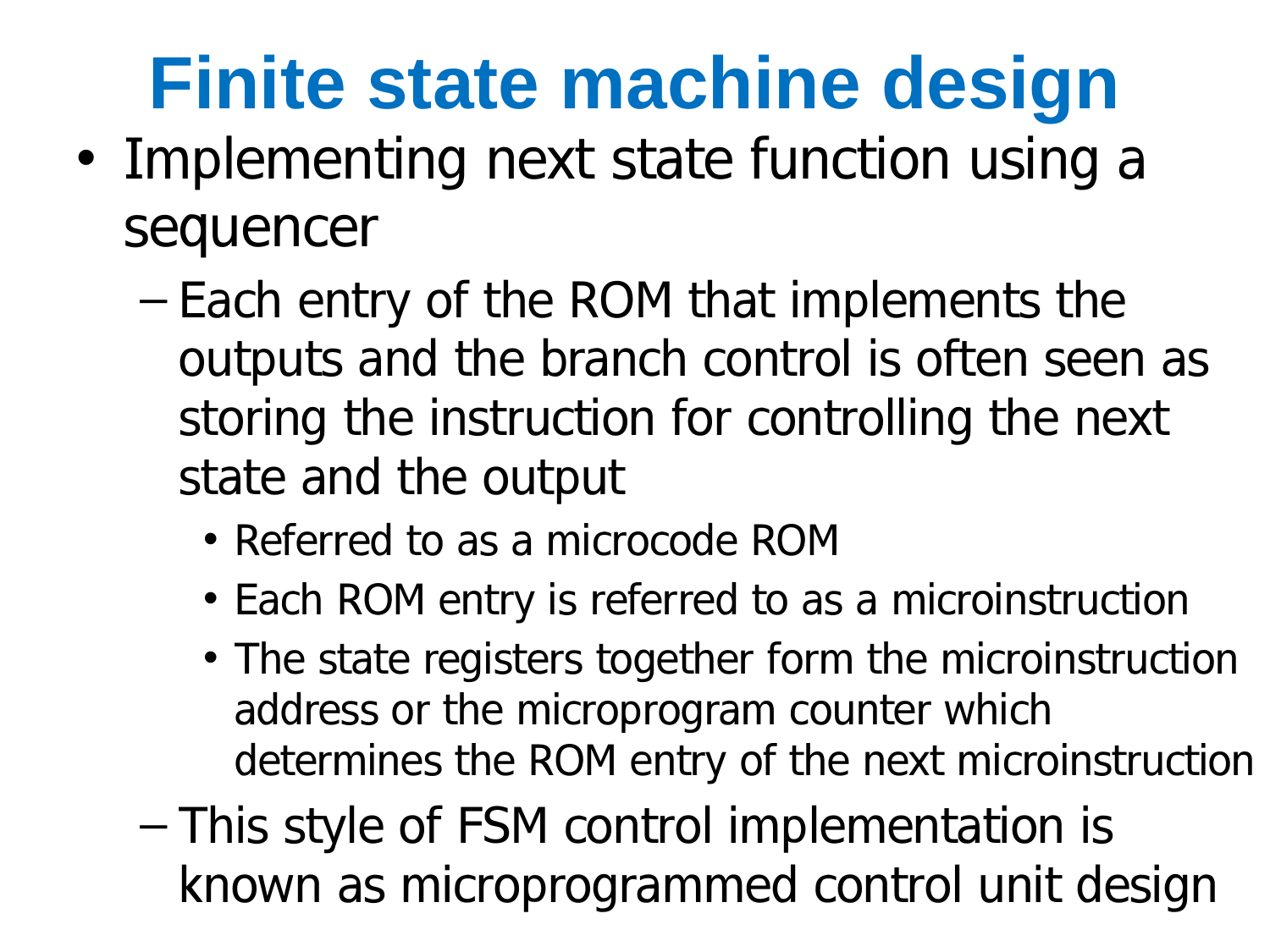

# Finite state machine design
Implementing next state function using a sequencer
Each entry of the ROM that implements the outputs and the branch control is often seen as storing the instruction for controlling the next state and the output
Referred to as a microcode ROM
Each ROM entry is referred to as a microinstruction
The state registers together form the microinstruction address or the microprogram counter which determines the ROM entry of the next microinstruction
This style of FSM control implementation is known as microprogrammed control unit design